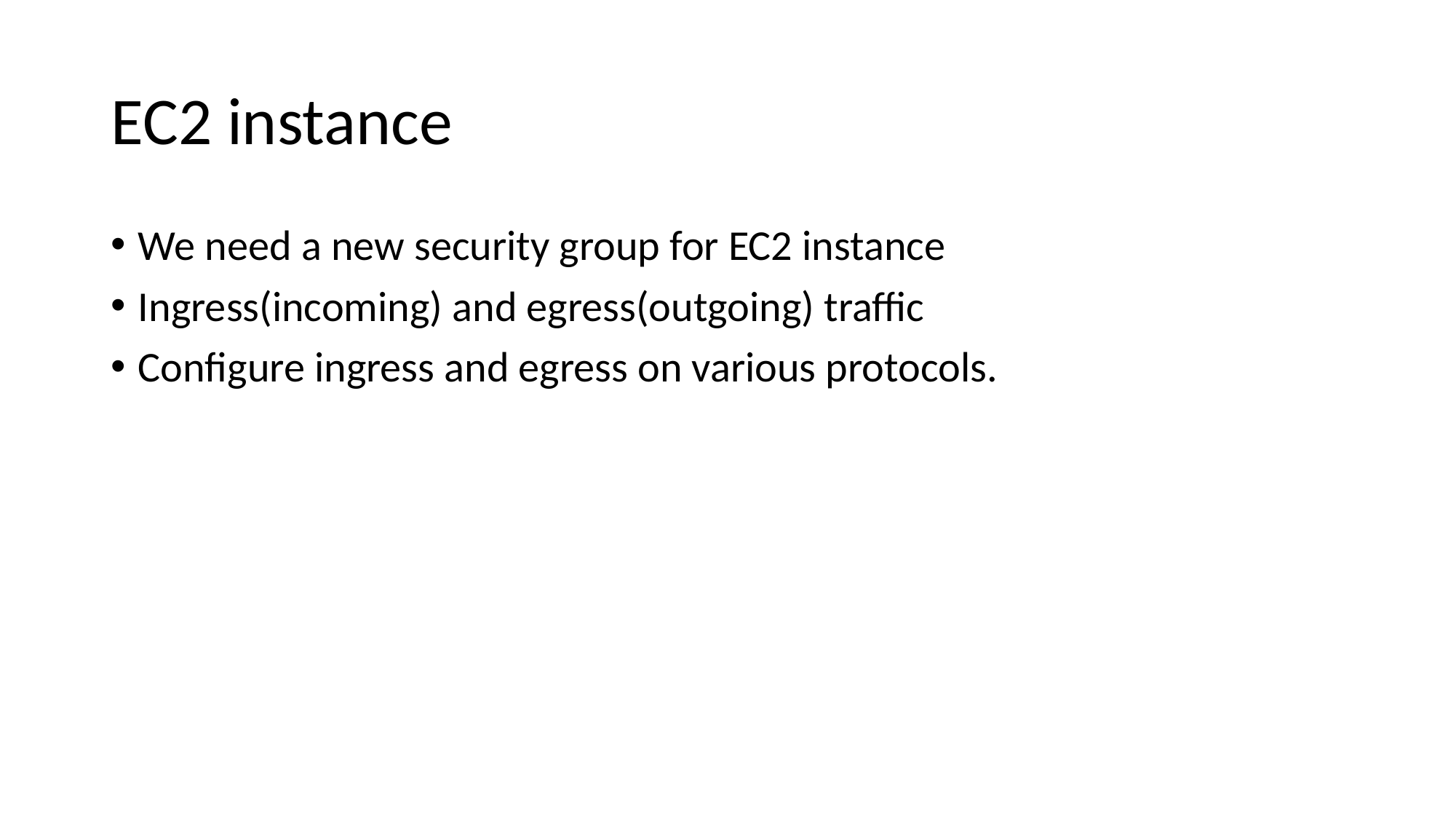

# EC2 instance
We need a new security group for EC2 instance
Ingress(incoming) and egress(outgoing) traffic
Configure ingress and egress on various protocols.